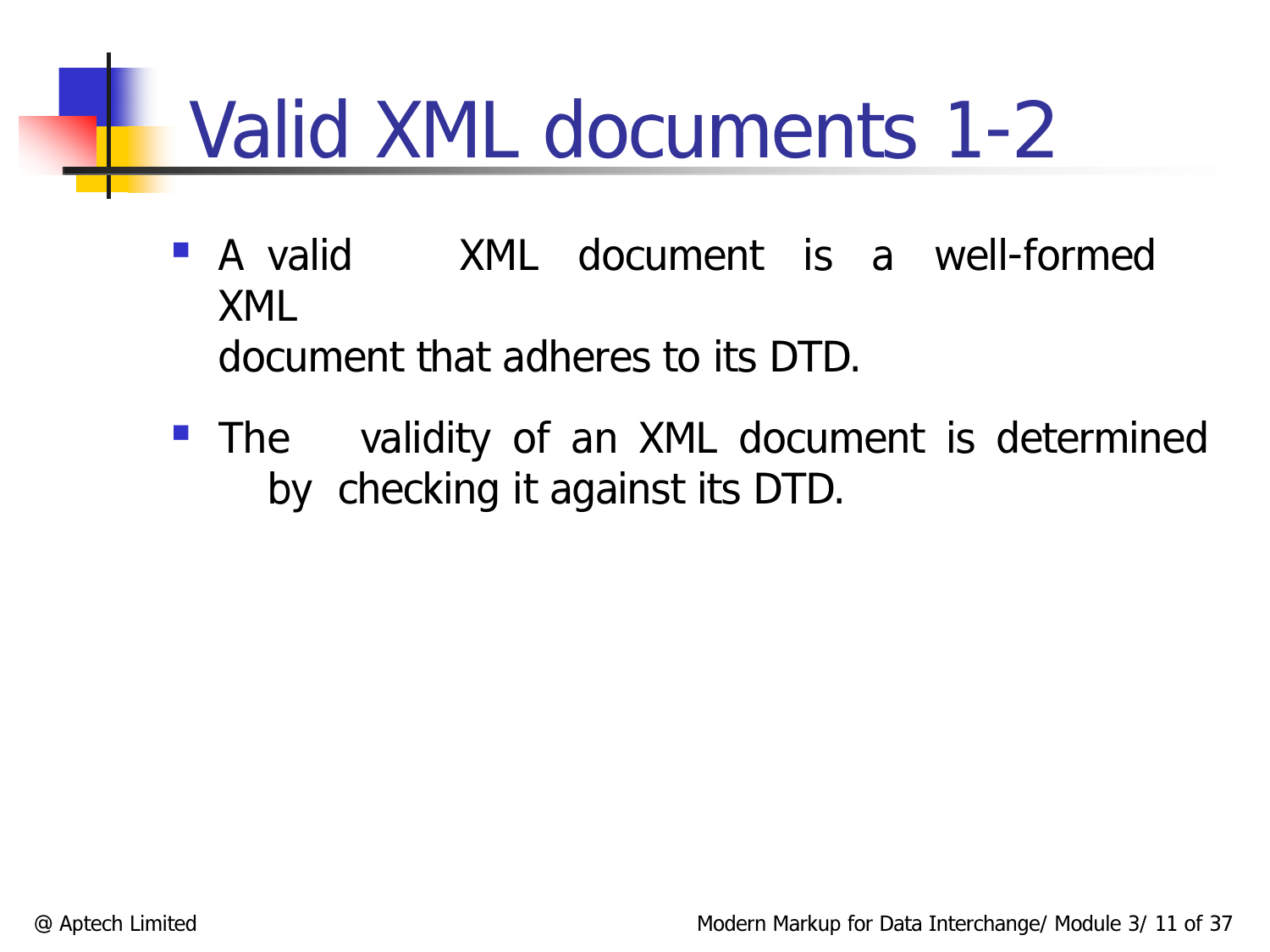

# Valid XML documents 1-2

A	valid	XML	document	is	a	well-formed	XML
document that adheres to its DTD.
The	validity	of	an	XML	document	is	determined	by  checking it against its DTD.
@ Aptech Limited
Modern Markup for Data Interchange/ Module 3/ 11 of 37